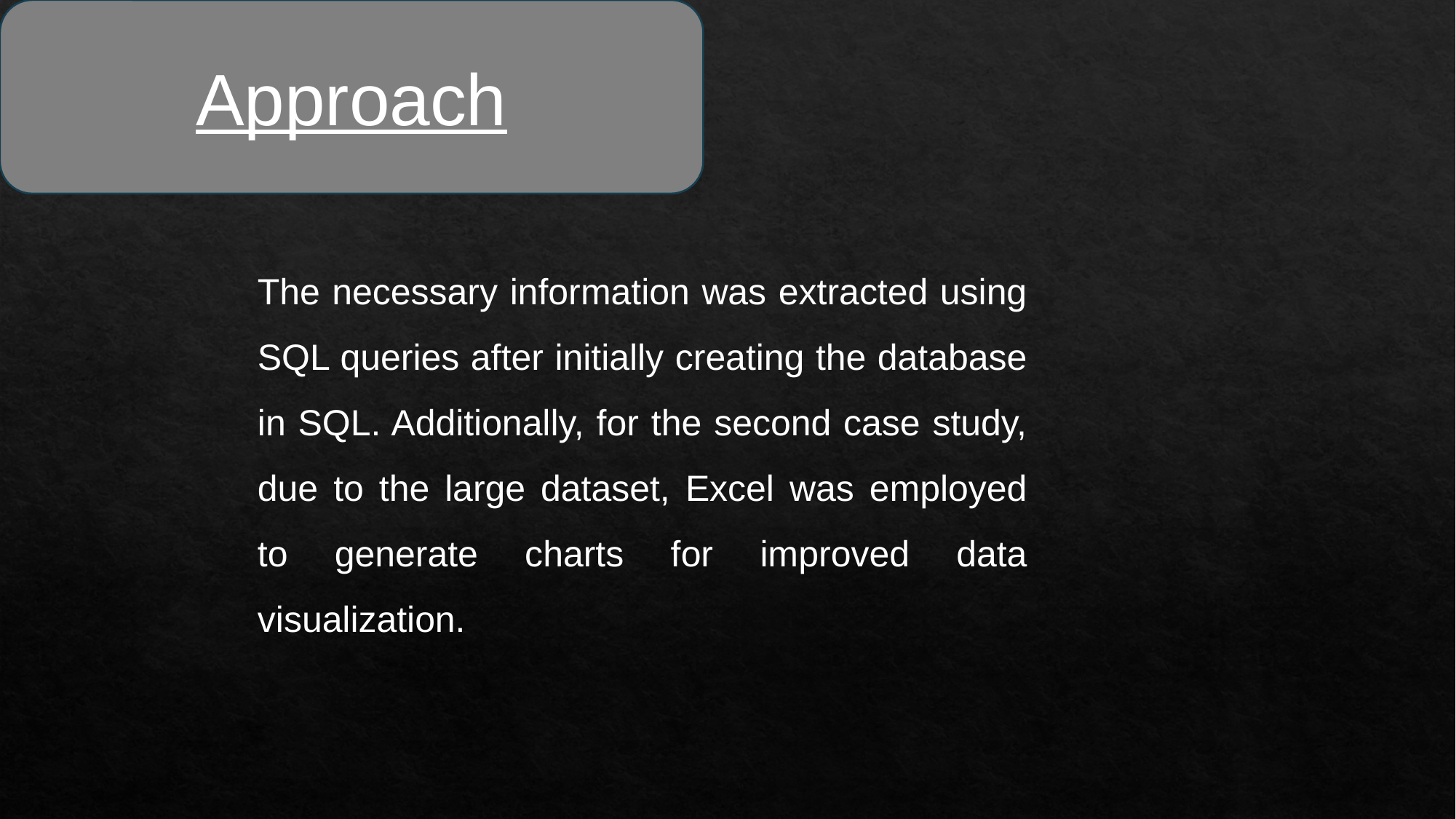

Approach
The necessary information was extracted using SQL queries after initially creating the database in SQL. Additionally, for the second case study, due to the large dataset, Excel was employed to generate charts for improved data visualization.